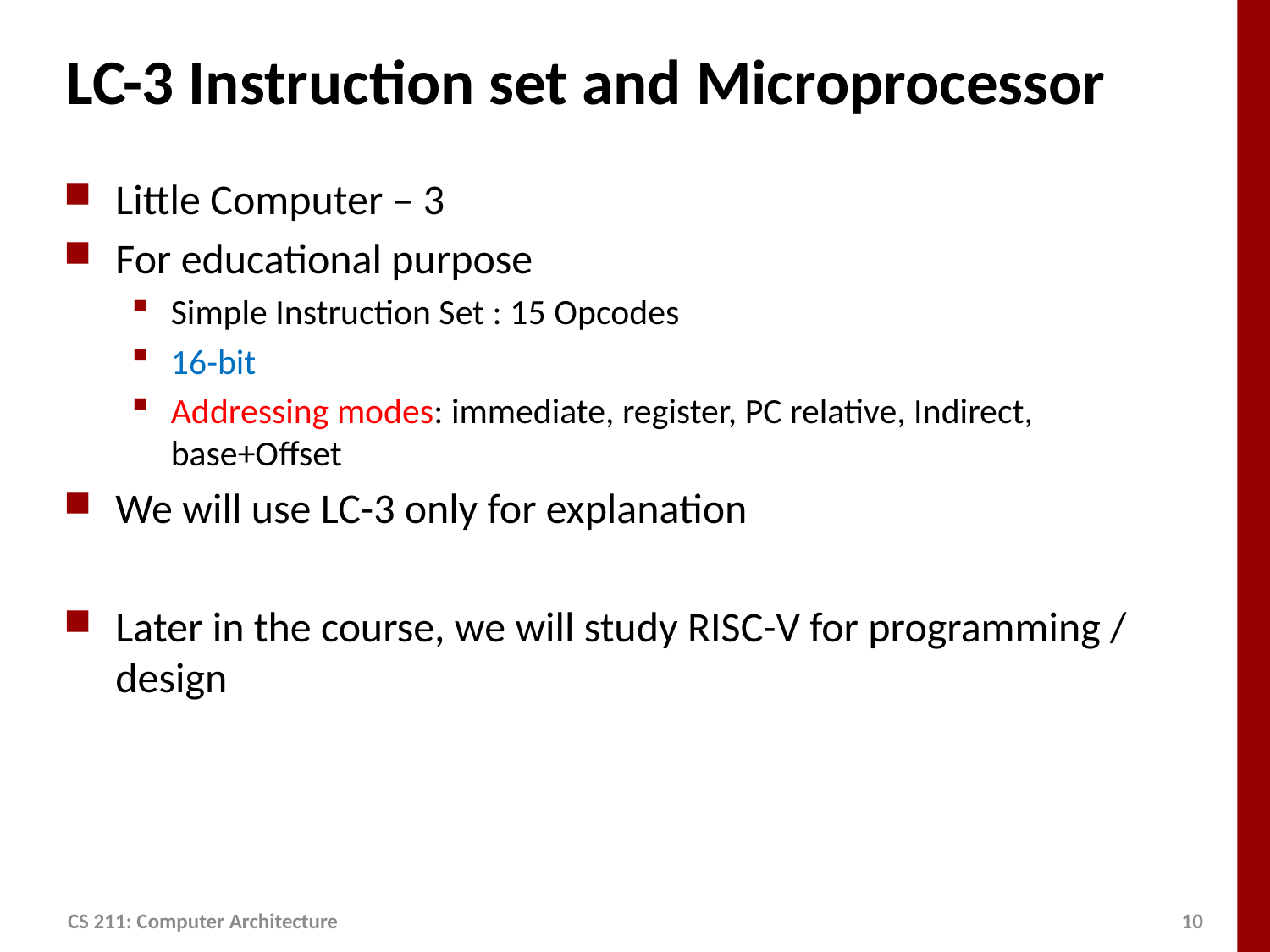

# LC-3 Instruction set and Microprocessor
Little Computer – 3
For educational purpose
Simple Instruction Set : 15 Opcodes
16-bit
Addressing modes: immediate, register, PC relative, Indirect, base+Offset
We will use LC-3 only for explanation

Later in the course, we will study RISC-V for programming / design

CS 211: Computer Architecture